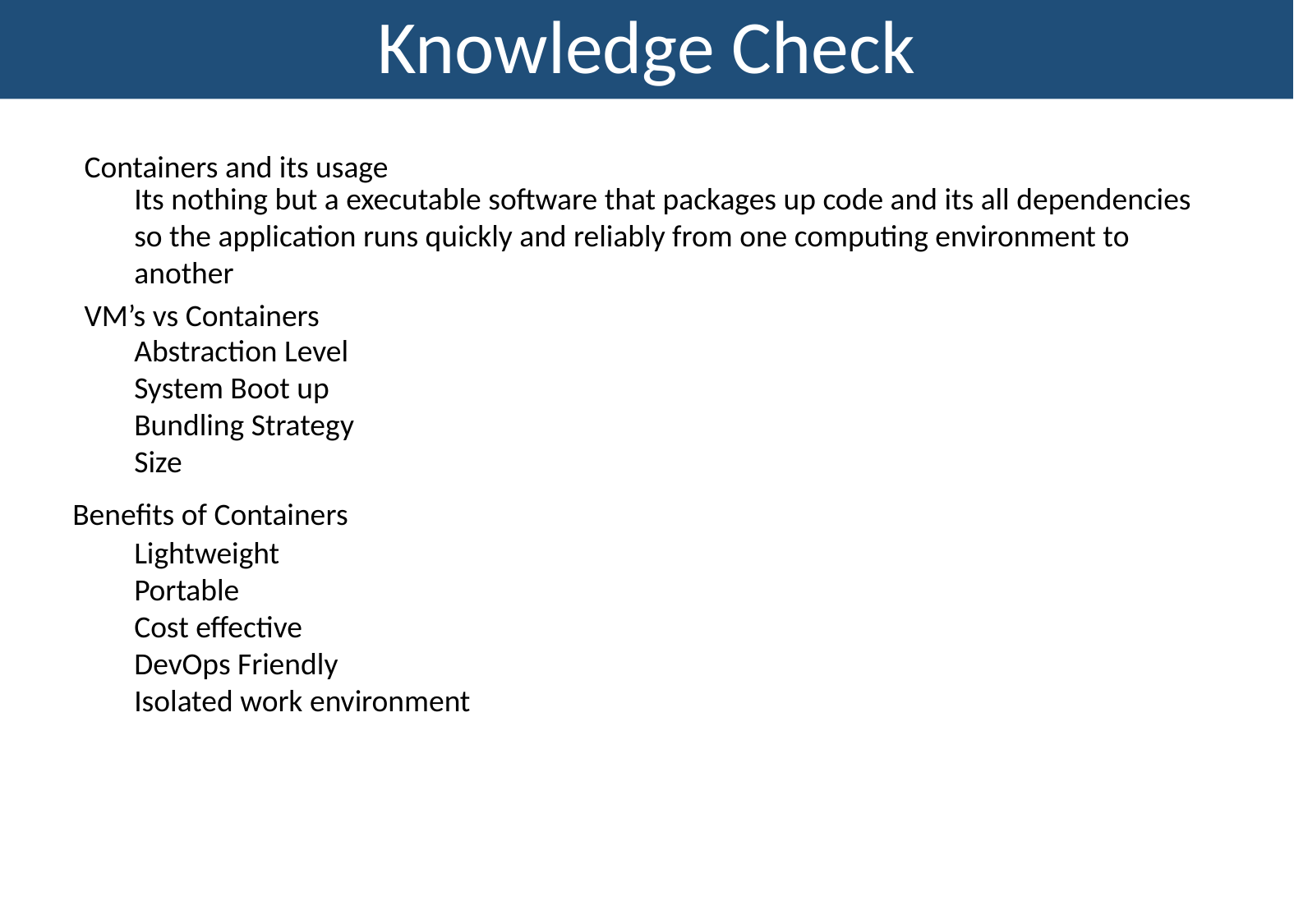

# Knowledge Check
Containers and its usage

Its nothing but a executable software that packages up code and its all dependencies so the application runs quickly and reliably from one computing environment to another
VM’s vs Containers
Abstraction Level
System Boot up
Bundling Strategy
Size

Benefits of Containers

Lightweight
Portable
Cost effective
DevOps Friendly
Isolated work environment